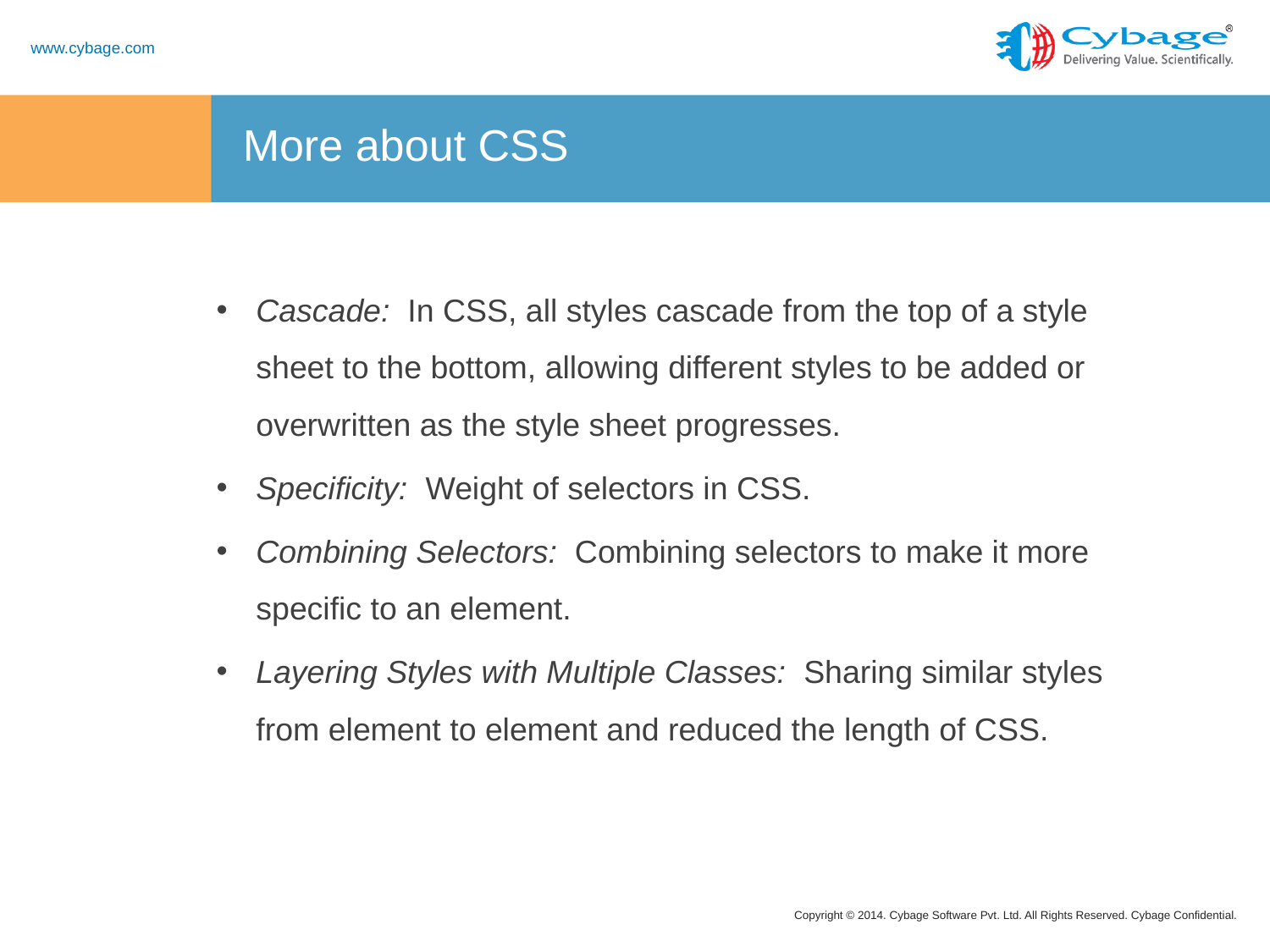

# More about CSS
Cascade:  In CSS, all styles cascade from the top of a style sheet to the bottom, allowing different styles to be added or overwritten as the style sheet progresses.
Specificity:  Weight of selectors in CSS.
Combining Selectors:  Combining selectors to make it more specific to an element.
Layering Styles with Multiple Classes:  Sharing similar styles from element to element and reduced the length of CSS.